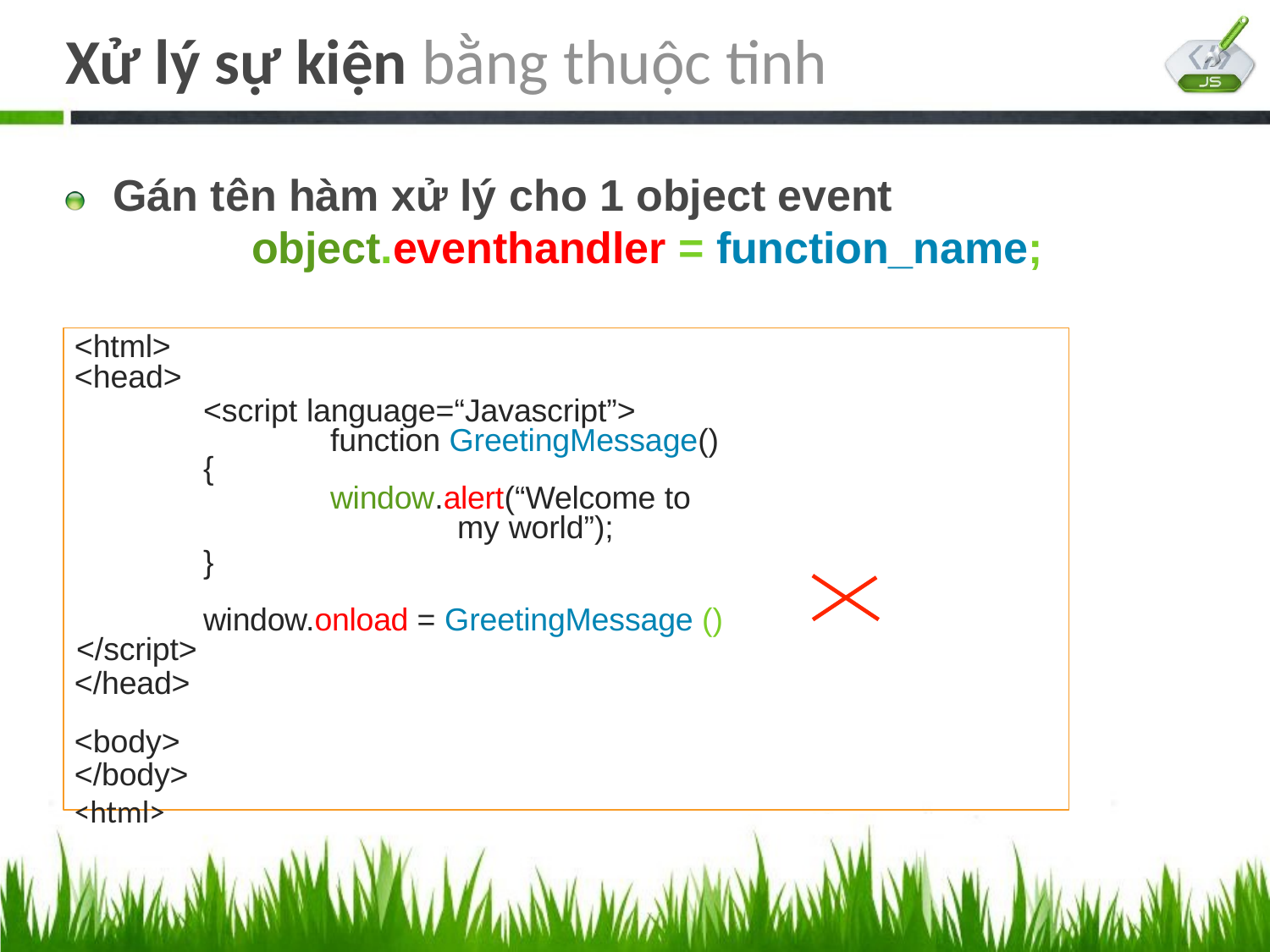

# Xử lý sự kiện bằng thuộc tinh
Gán tên hàm xử lý cho 1 object event  object.eventhandler = function_name;

<html>
<head>
<script language=“Javascript”>  function GreetingMessage()
{
window.alert(“Welcome to my world”);
}
window.onload = GreetingMessage ()
</script>
</head>
<body>
</body>
<html>